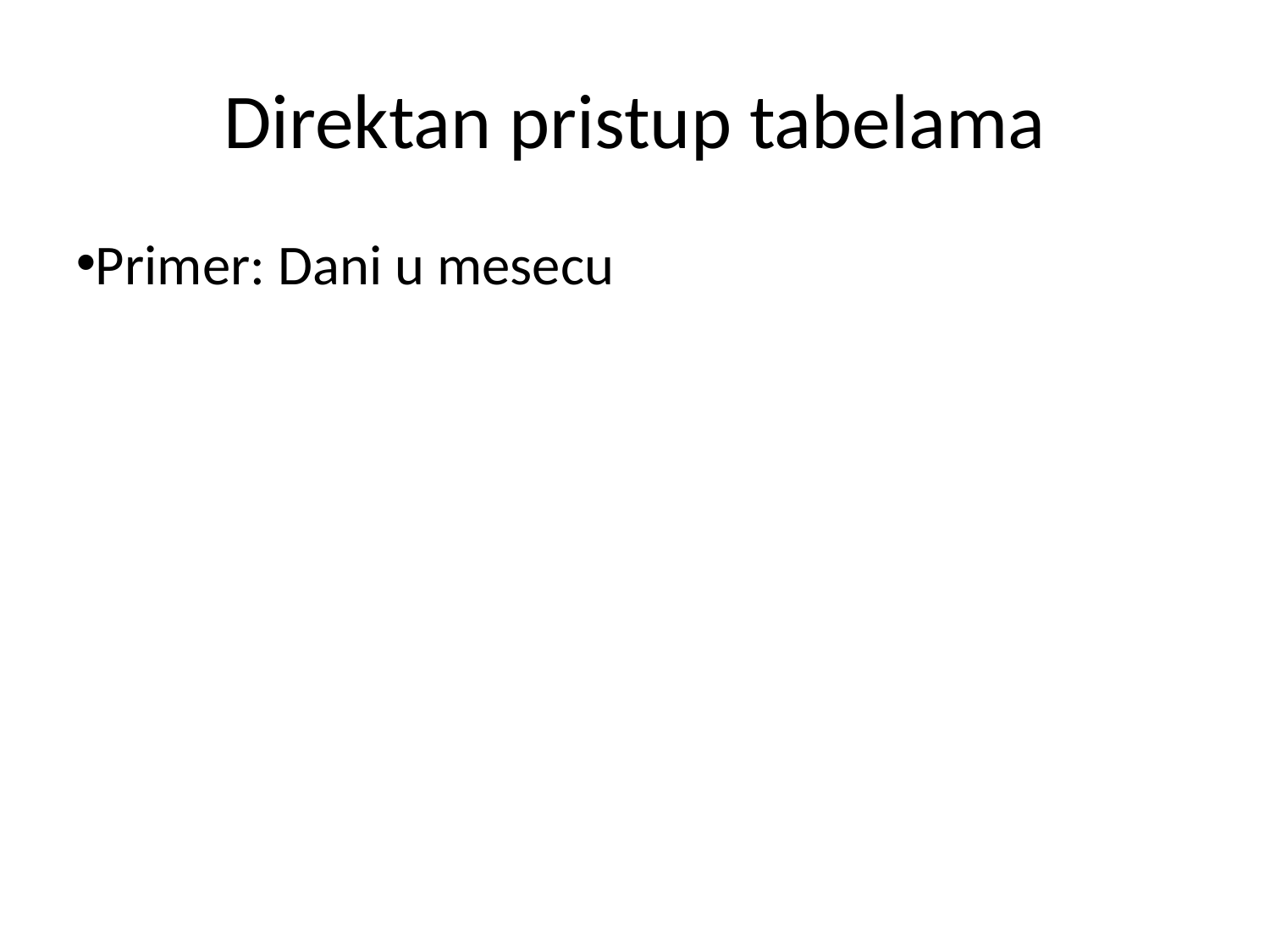

Direktan pristup tabelama
Primer: Dani u mesecu